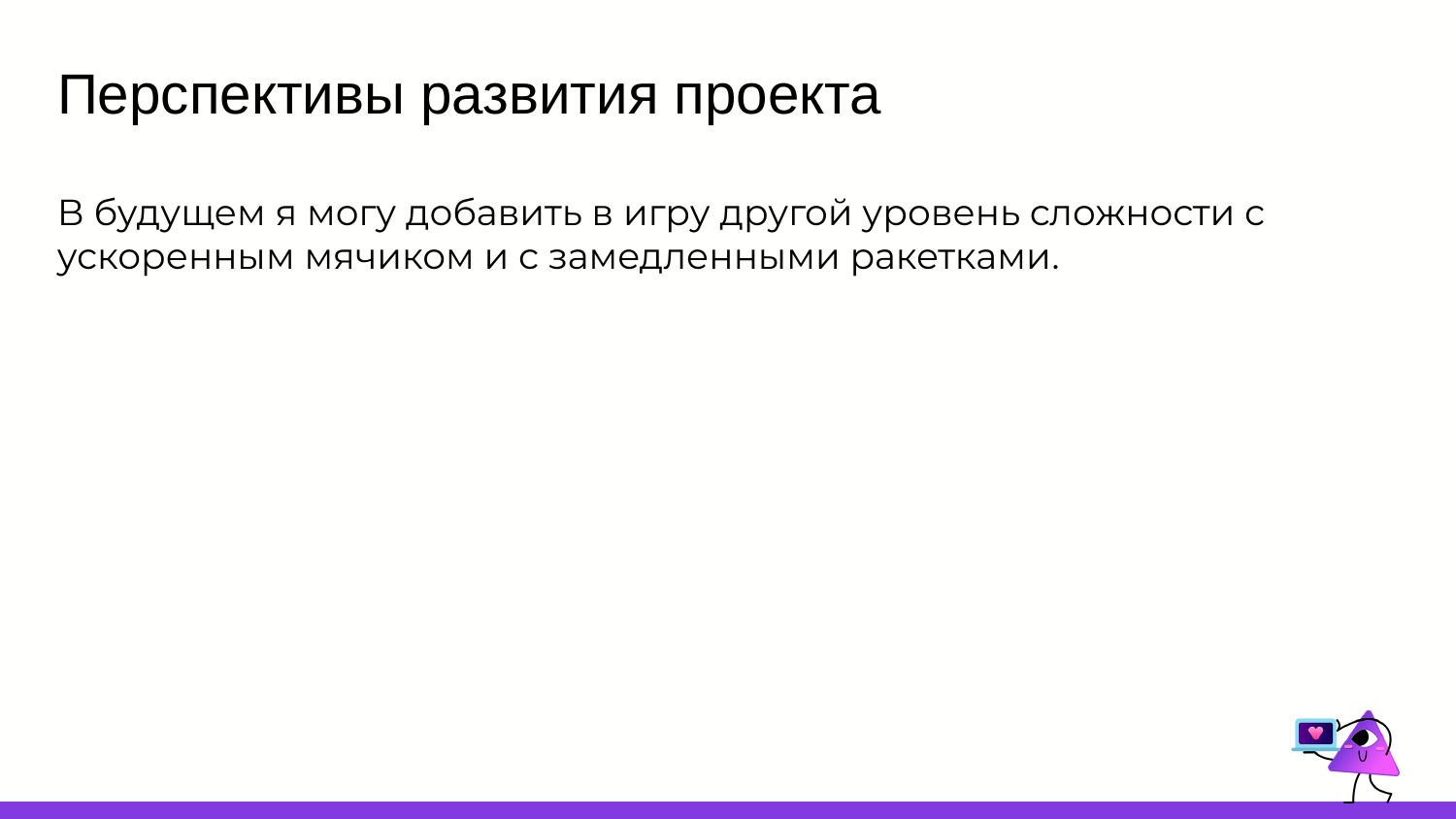

# Перспективы развития проекта
В будущем я могу добавить в игру другой уровень сложности с ускоренным мячиком и с замедленными ракетками.